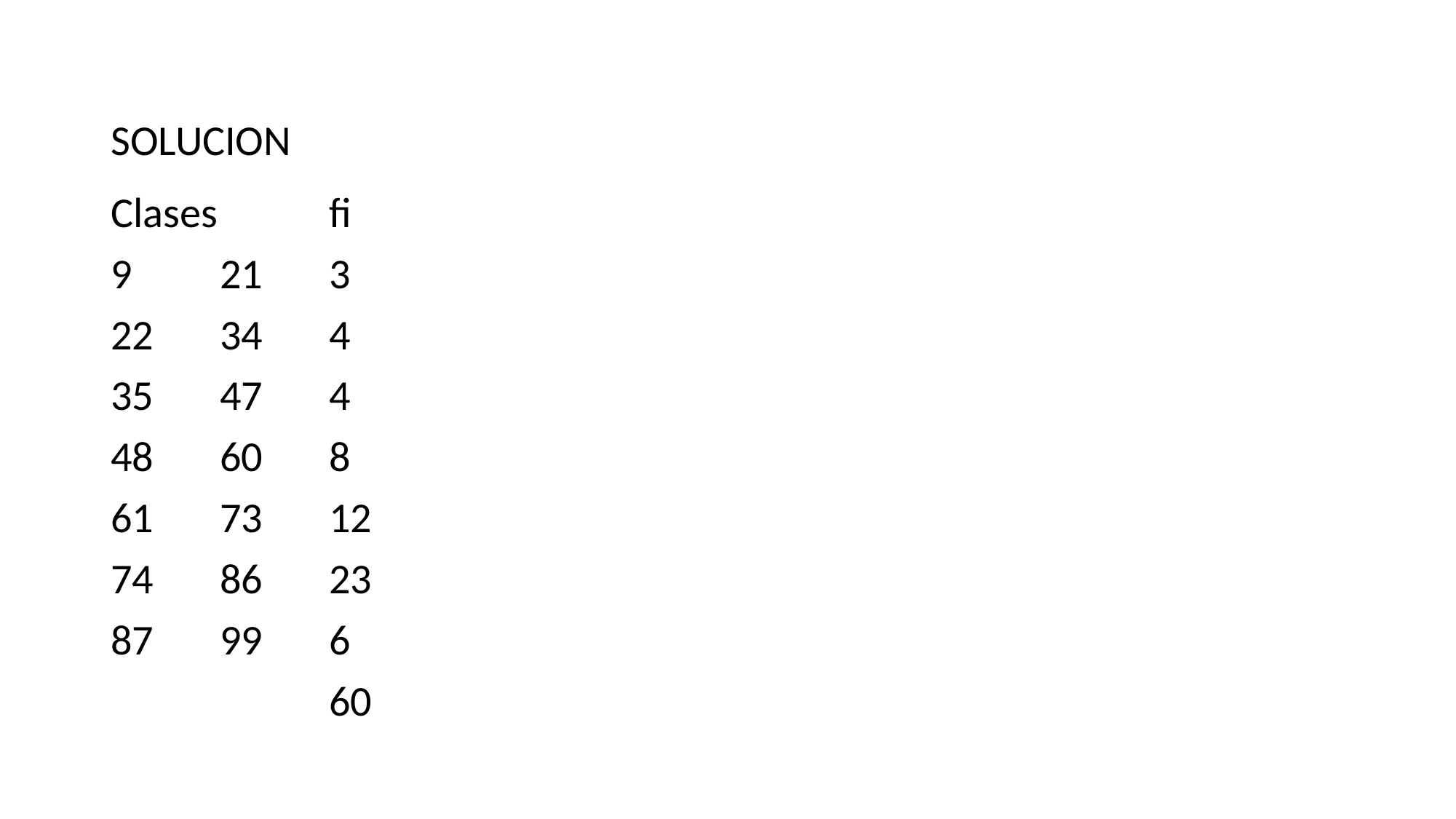

SOLUCION
Clases 	fi
9	21	3
22	34	4
35	47	4
48	60	8
61	73	12
74	86	23
87	99	6
		60